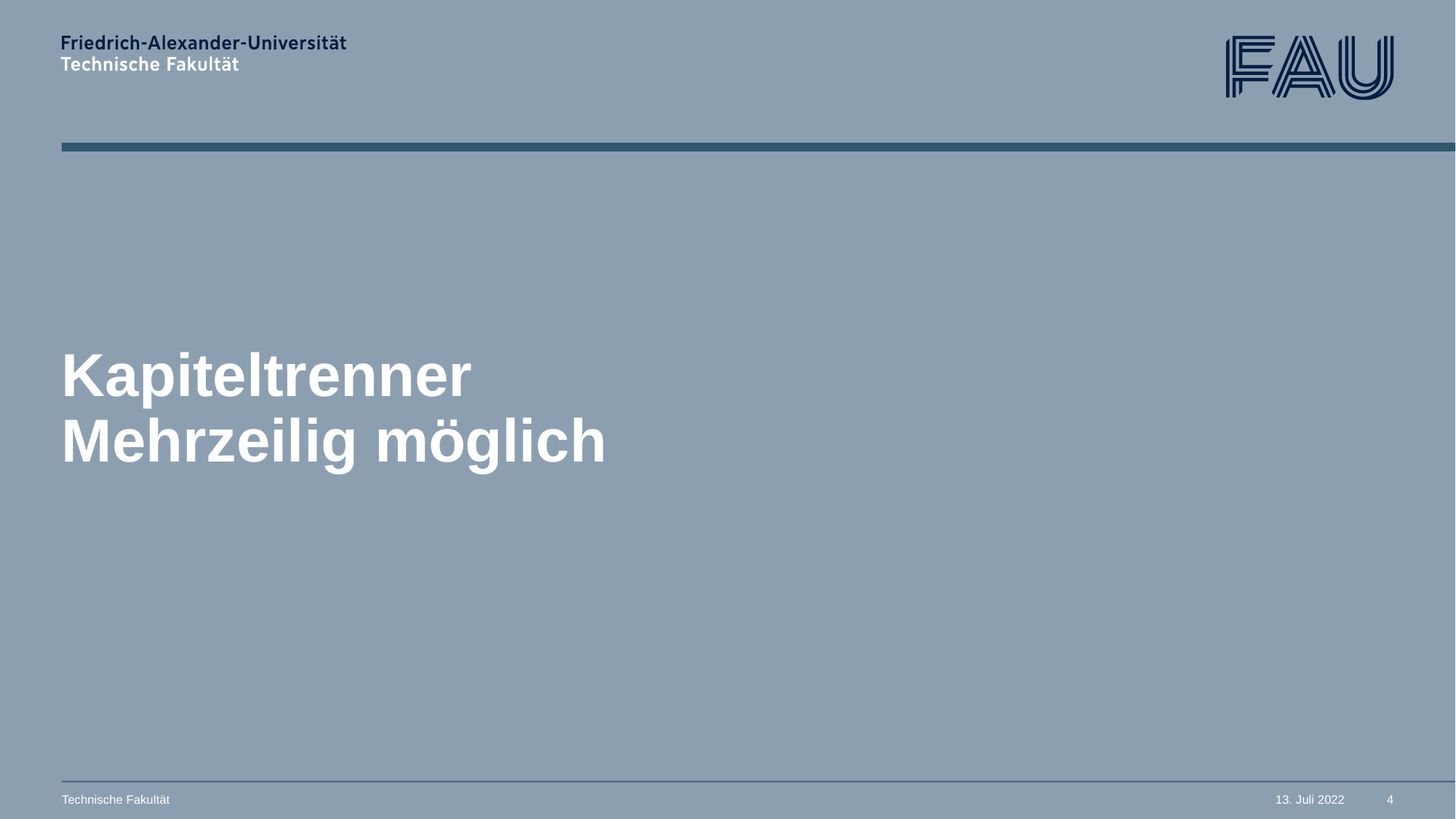

# Kapiteltrenner Mehrzeilig möglich
Technische Fakultät
13. Juli 2022
4